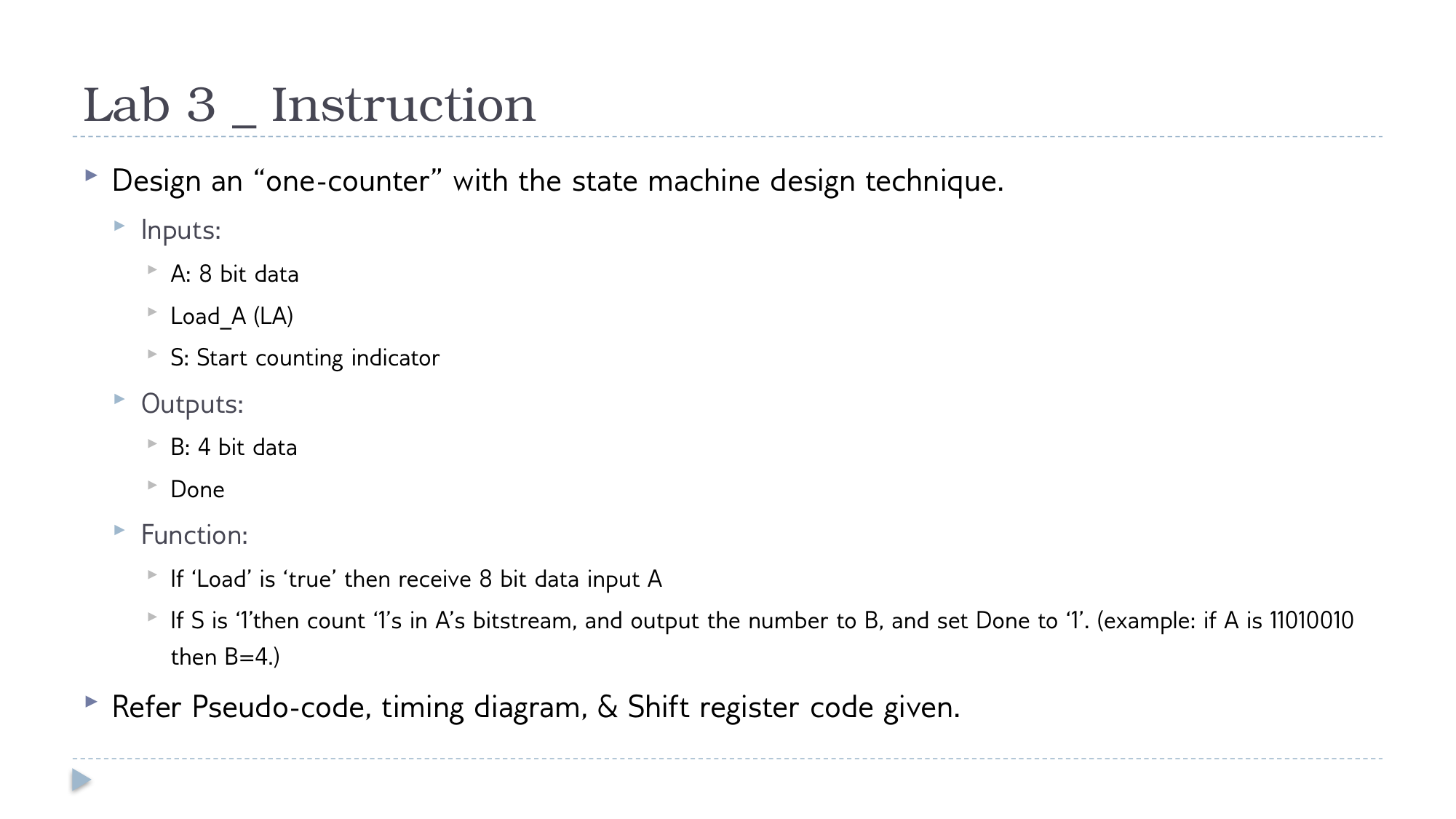

# Lab 3 _ Instruction
Design an “one-counter” with the state machine design technique.
Inputs:
A: 8 bit data
Load_A (LA)
S: Start counting indicator
Outputs:
B: 4 bit data
Done
Function:
If ‘Load’ is ‘true’ then receive 8 bit data input A
If S is ‘1’then count ‘1’s in A’s bitstream, and output the number to B, and set Done to ‘1’. (example: if A is 11010010 then B=4.)
Refer Pseudo-code, timing diagram, & Shift register code given.